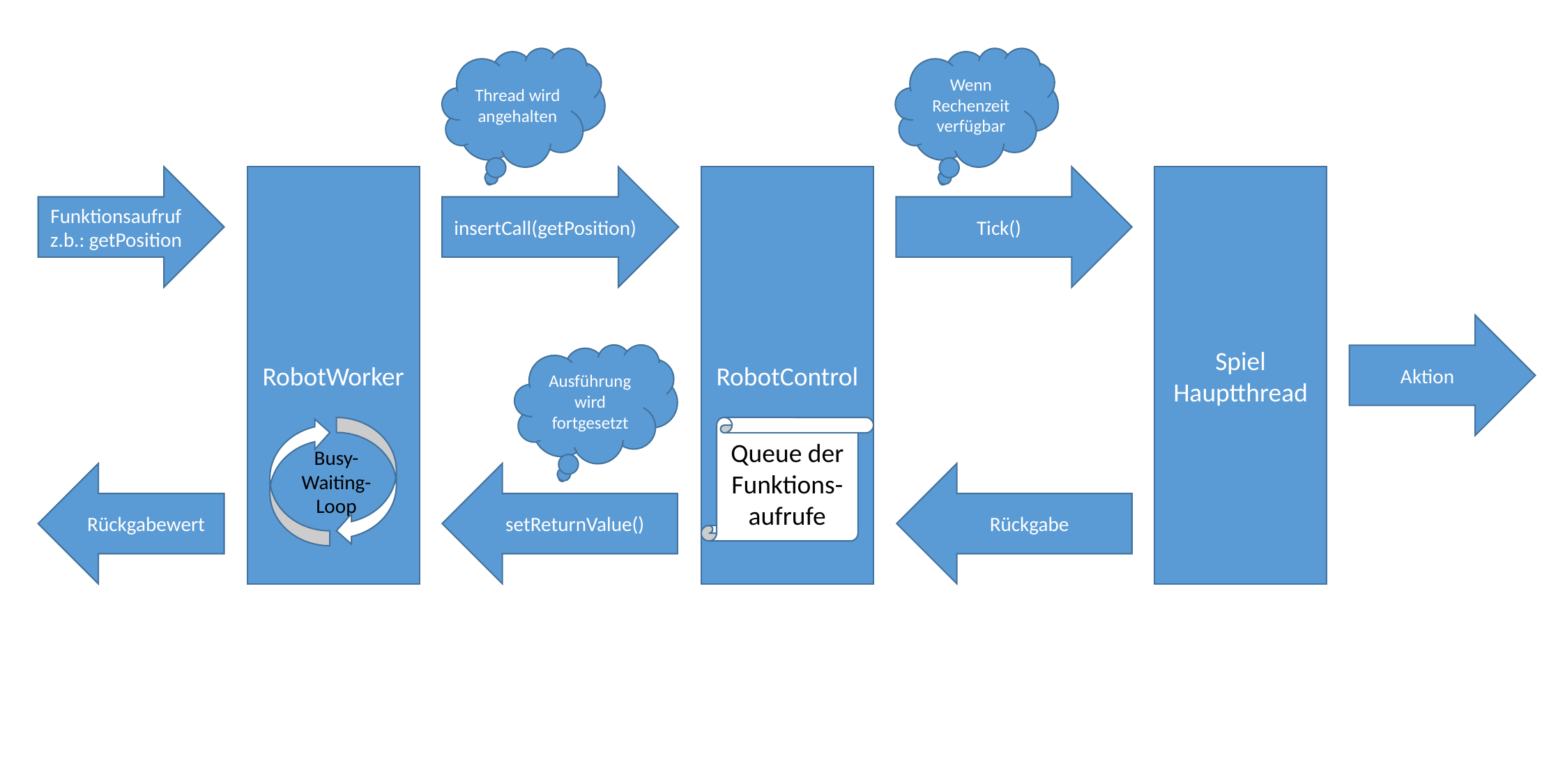

Thread wird angehalten
Wenn Rechenzeit verfügbar
RobotWorker
RobotControl
Spiel Hauptthread
Funktionsaufruf
z.b.: getPosition
insertCall(getPosition)
Tick()
Aktion
Ausführung wird fortgesetzt

Queue der Funktions-aufrufe
Busy-Waiting-Loop
setReturnValue()
Rückgabewert
Rückgabe